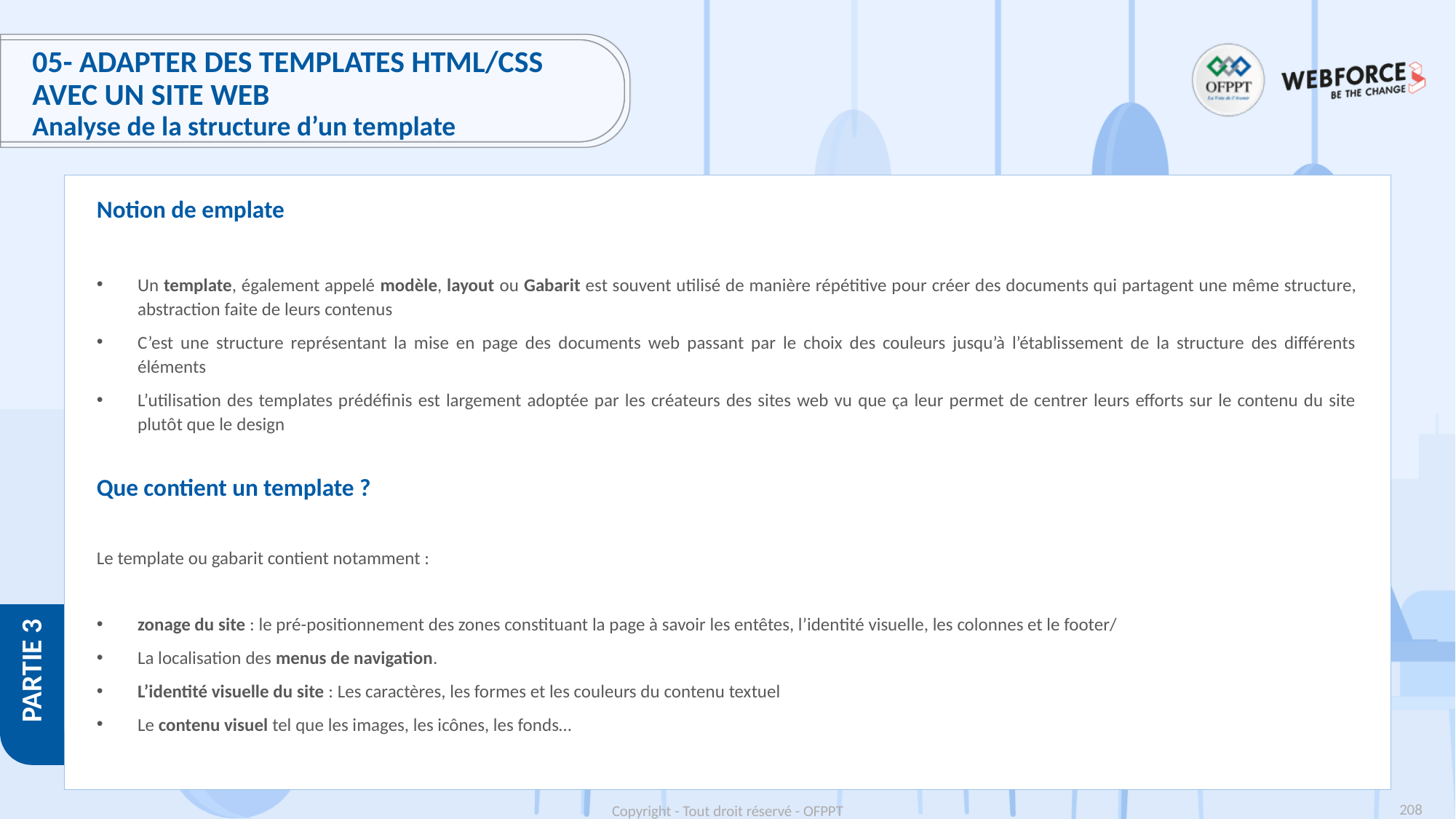

# 05- Adapter des templates HTML/CSS avec un site Web
Analyse de la structure d’un template

Notion de emplate

Un template, également appelé modèle, layout ou Gabarit est souvent utilisé de manière répétitive pour créer des documents qui partagent une même structure, abstraction faite de leurs contenus
C’est une structure représentant la mise en page des documents web passant par le choix des couleurs jusqu’à l’établissement de la structure des différents éléments
L’utilisation des templates prédéfinis est largement adoptée par les créateurs des sites web vu que ça leur permet de centrer leurs efforts sur le contenu du site plutôt que le design

Que contient un template ?

Le template ou gabarit contient notamment :

zonage du site : le pré-positionnement des zones constituant la page à savoir les entêtes, l’identité visuelle, les colonnes et le footer/
La localisation des menus de navigation.
L’identité visuelle du site : Les caractères, les formes et les couleurs du contenu textuel
Le contenu visuel tel que les images, les icônes, les fonds…